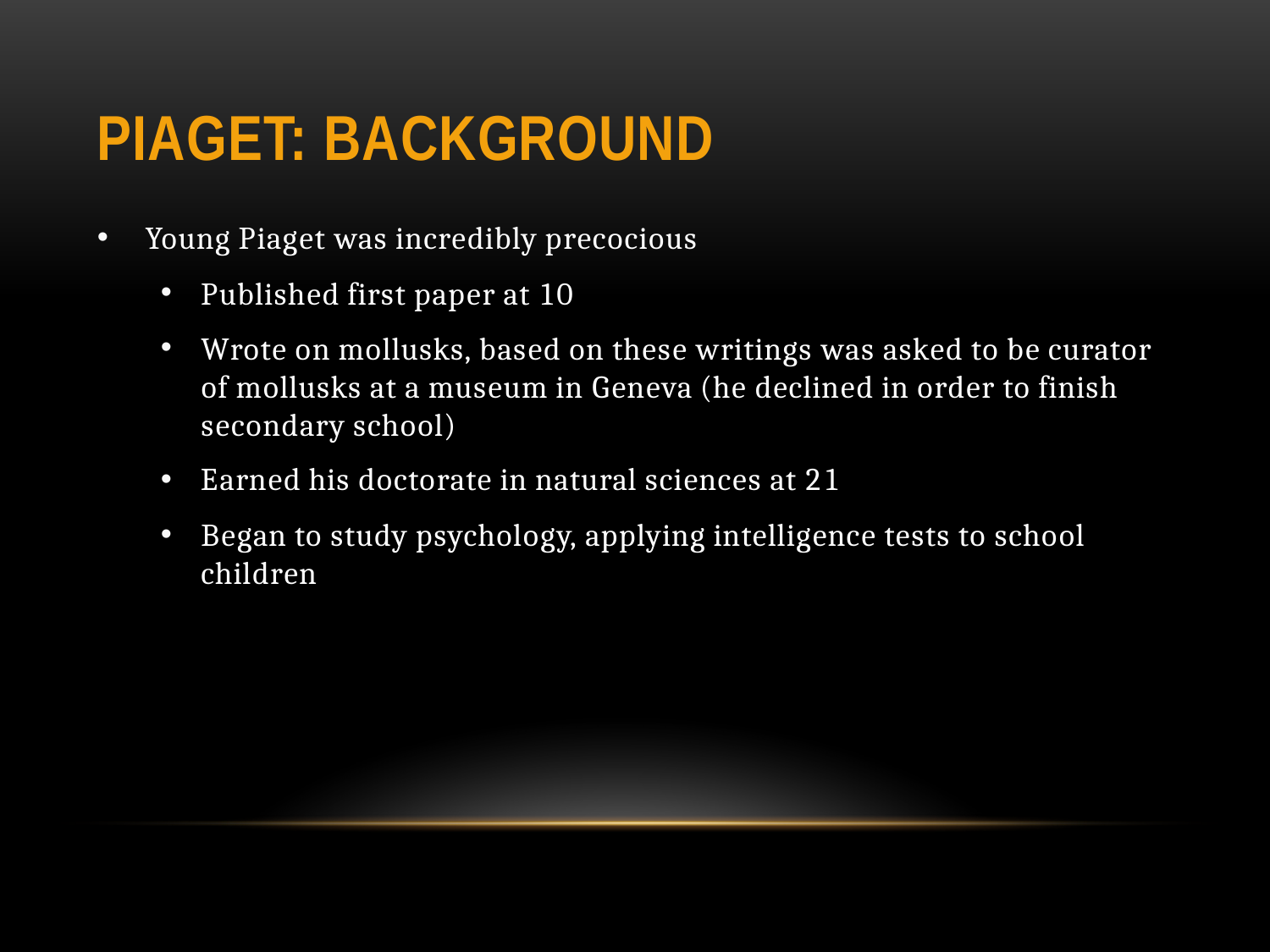

# Piaget: Background
Young Piaget was incredibly precocious
Published first paper at 10
Wrote on mollusks, based on these writings was asked to be curator of mollusks at a museum in Geneva (he declined in order to finish secondary school)
Earned his doctorate in natural sciences at 21
Began to study psychology, applying intelligence tests to school children